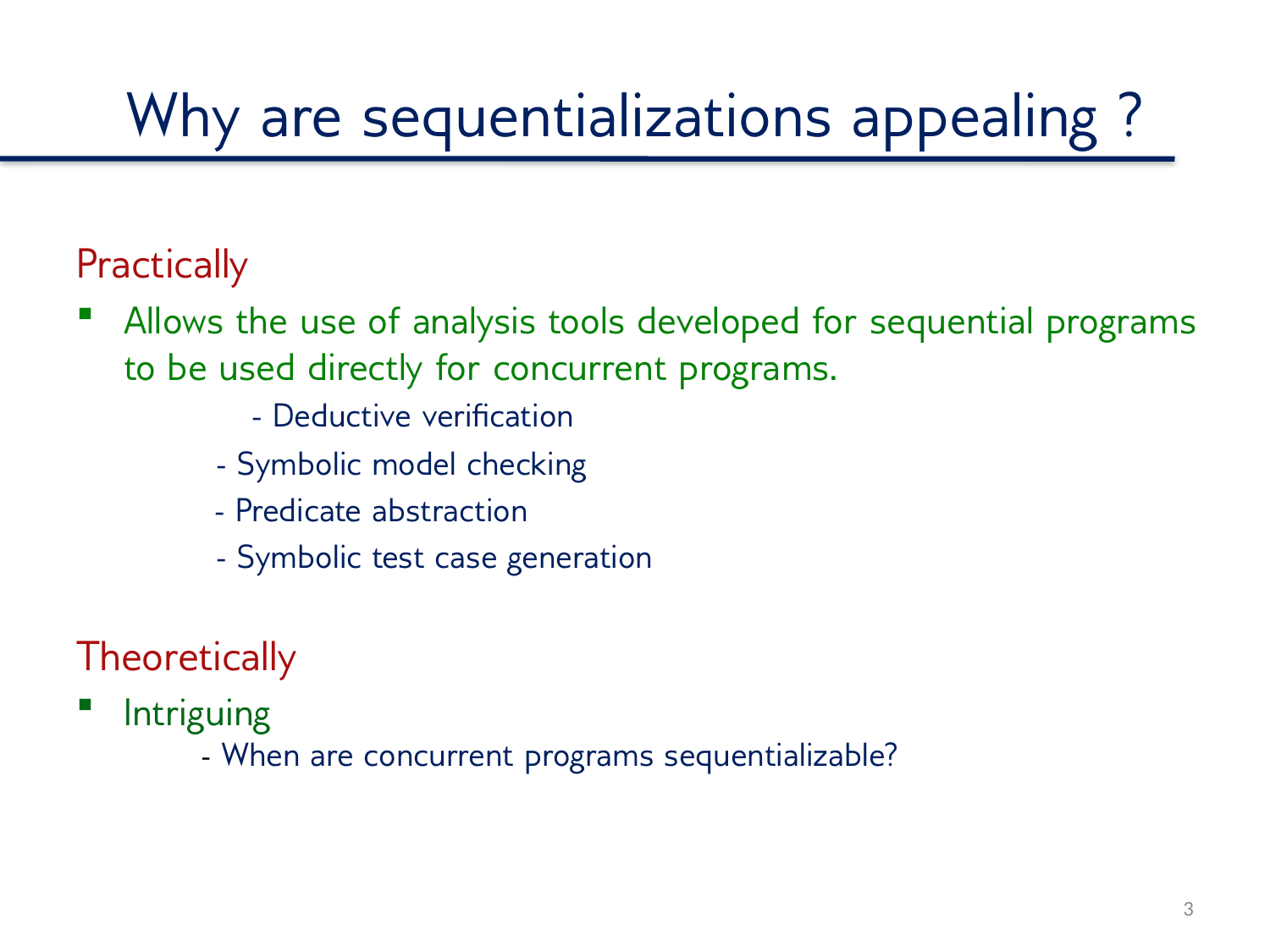

# Why are sequentializations appealing ?
Practically
Allows the use of analysis tools developed for sequential programs to be used directly for concurrent programs.
	- Deductive verification
              - Symbolic model checking
	         - Predicate abstraction
              - Symbolic test case generation

Theoretically
Intriguing
        - When are concurrent programs sequentializable?
3